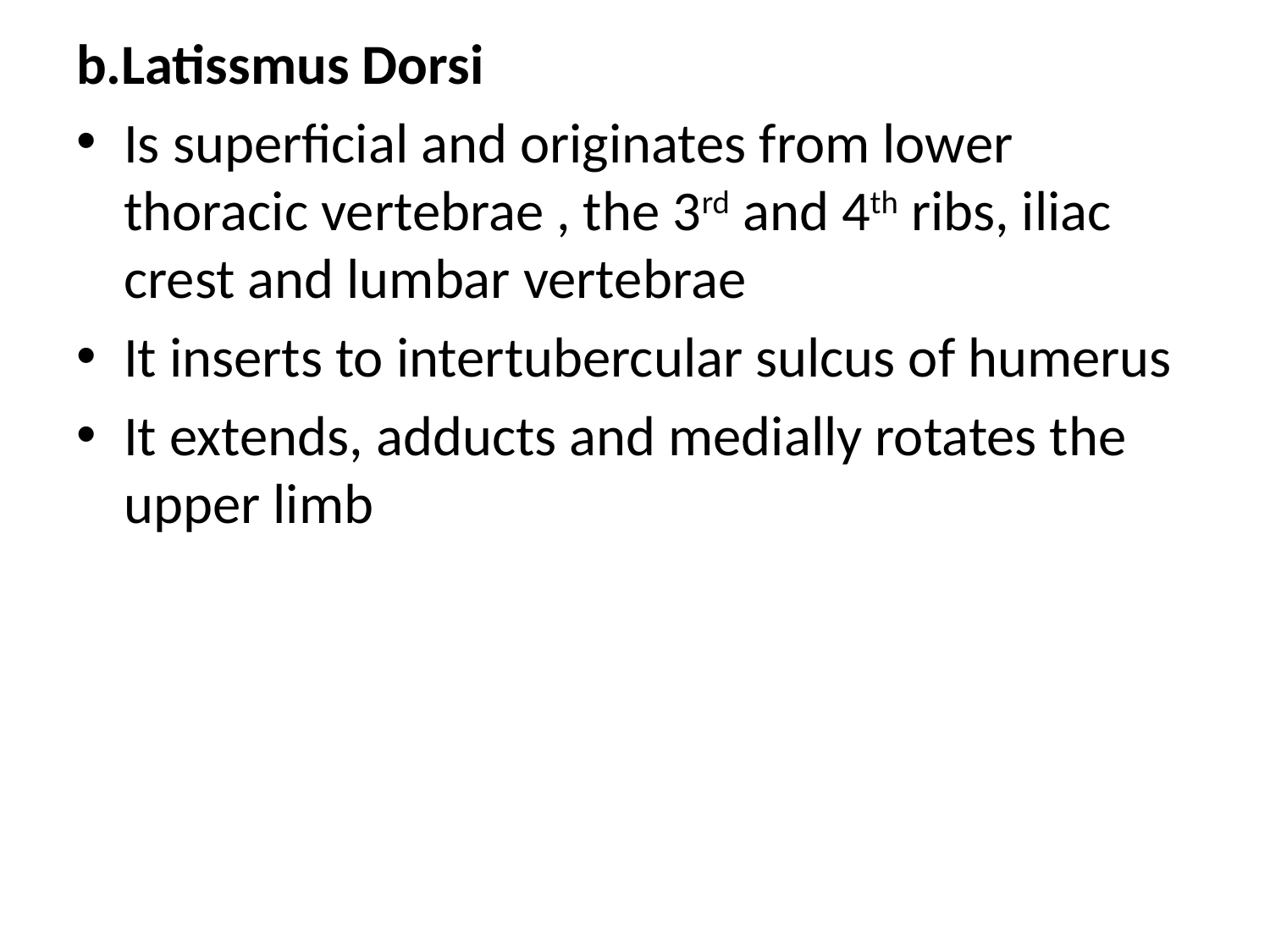

b.Latissmus Dorsi
Is superficial and originates from lower thoracic vertebrae , the 3rd and 4th ribs, iliac crest and lumbar vertebrae
It inserts to intertubercular sulcus of humerus
It extends, adducts and medially rotates the upper limb